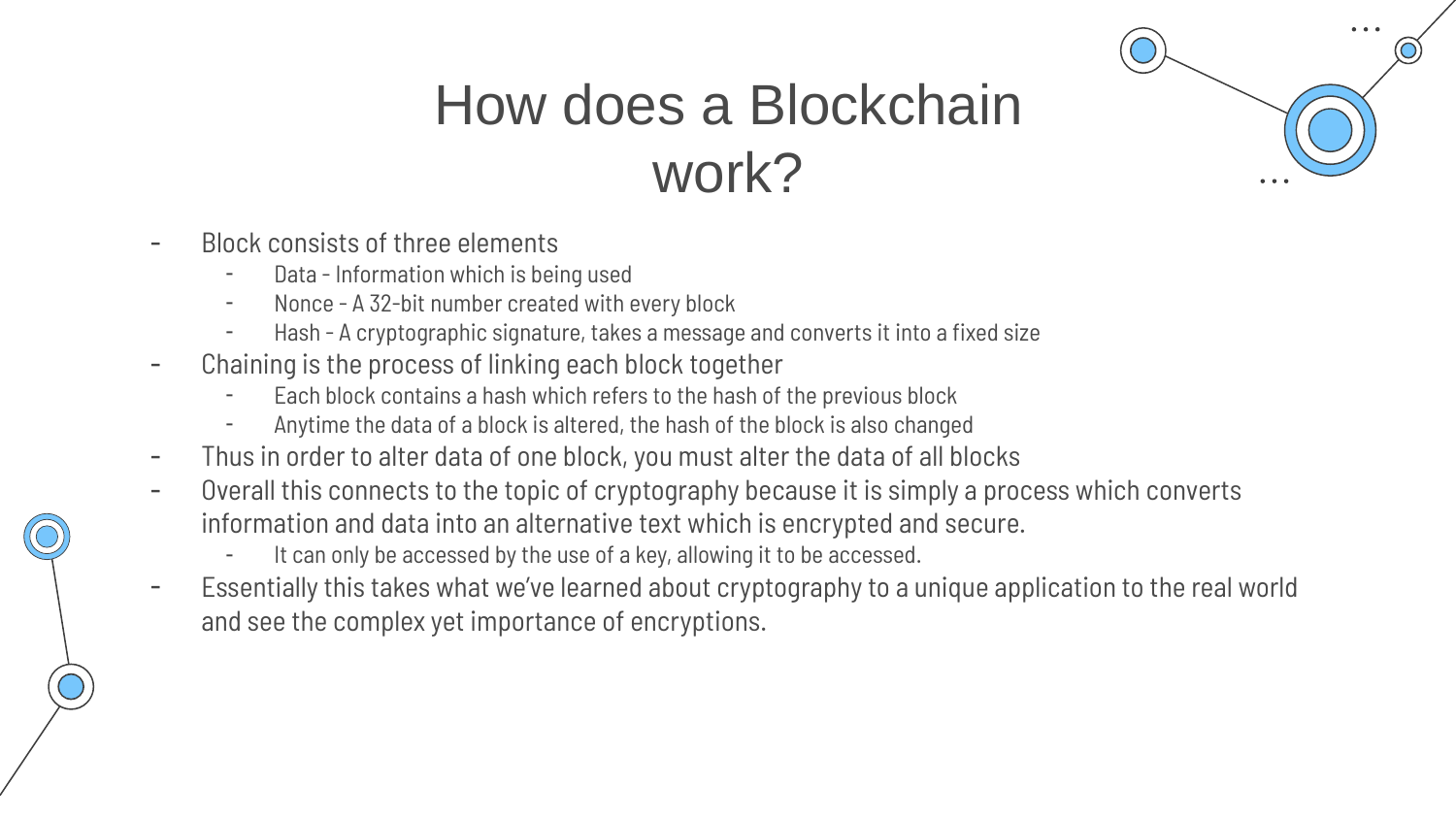

# How does a Blockchain work?
Block consists of three elements
Data - Information which is being used
Nonce - A 32-bit number created with every block
Hash - A cryptographic signature, takes a message and converts it into a fixed size
Chaining is the process of linking each block together
Each block contains a hash which refers to the hash of the previous block
Anytime the data of a block is altered, the hash of the block is also changed
Thus in order to alter data of one block, you must alter the data of all blocks
Overall this connects to the topic of cryptography because it is simply a process which converts information and data into an alternative text which is encrypted and secure.
It can only be accessed by the use of a key, allowing it to be accessed.
Essentially this takes what we’ve learned about cryptography to a unique application to the real world and see the complex yet importance of encryptions.